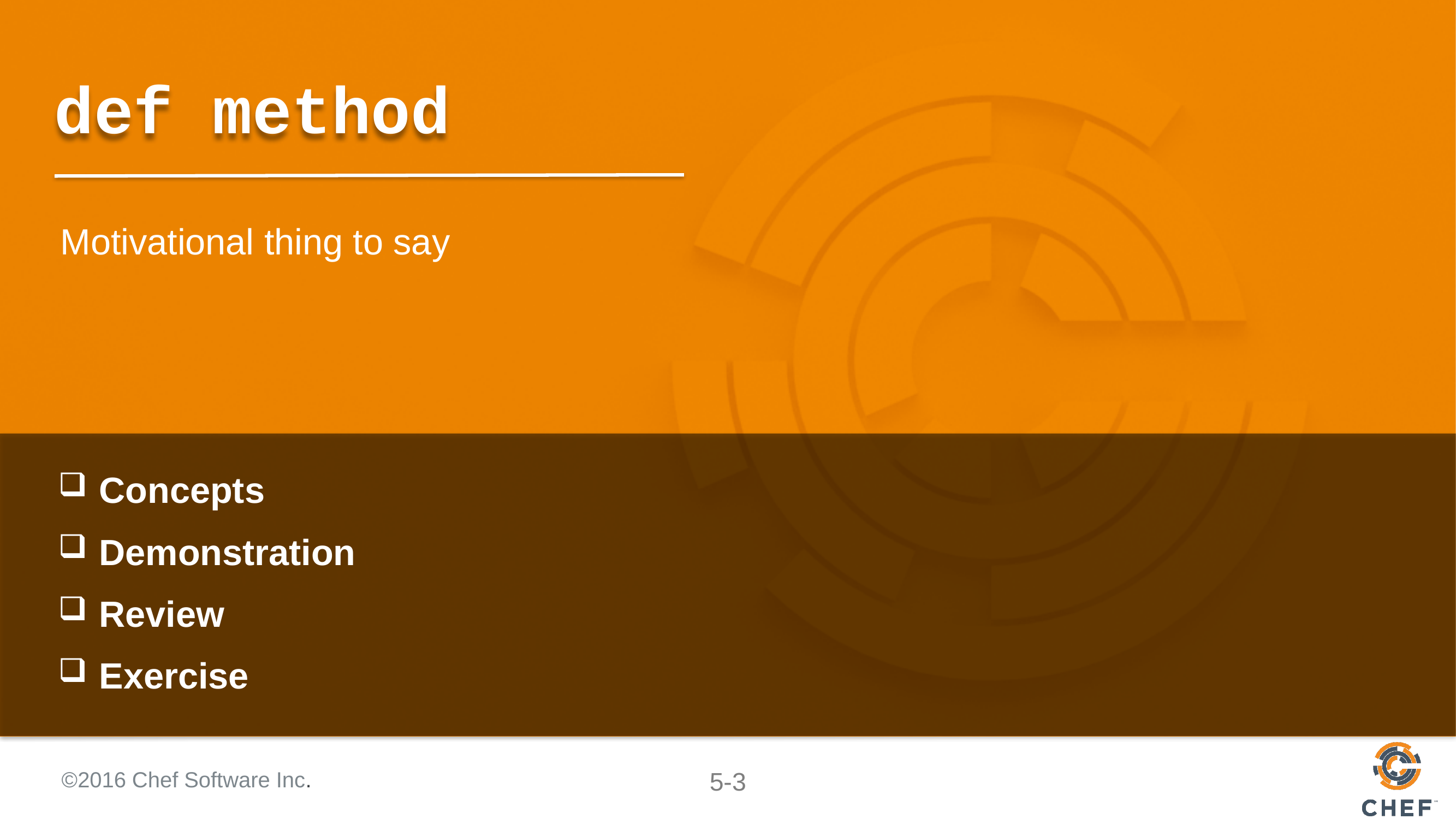

# def method
Motivational thing to say

Concepts
Demonstration
Review
Exercise